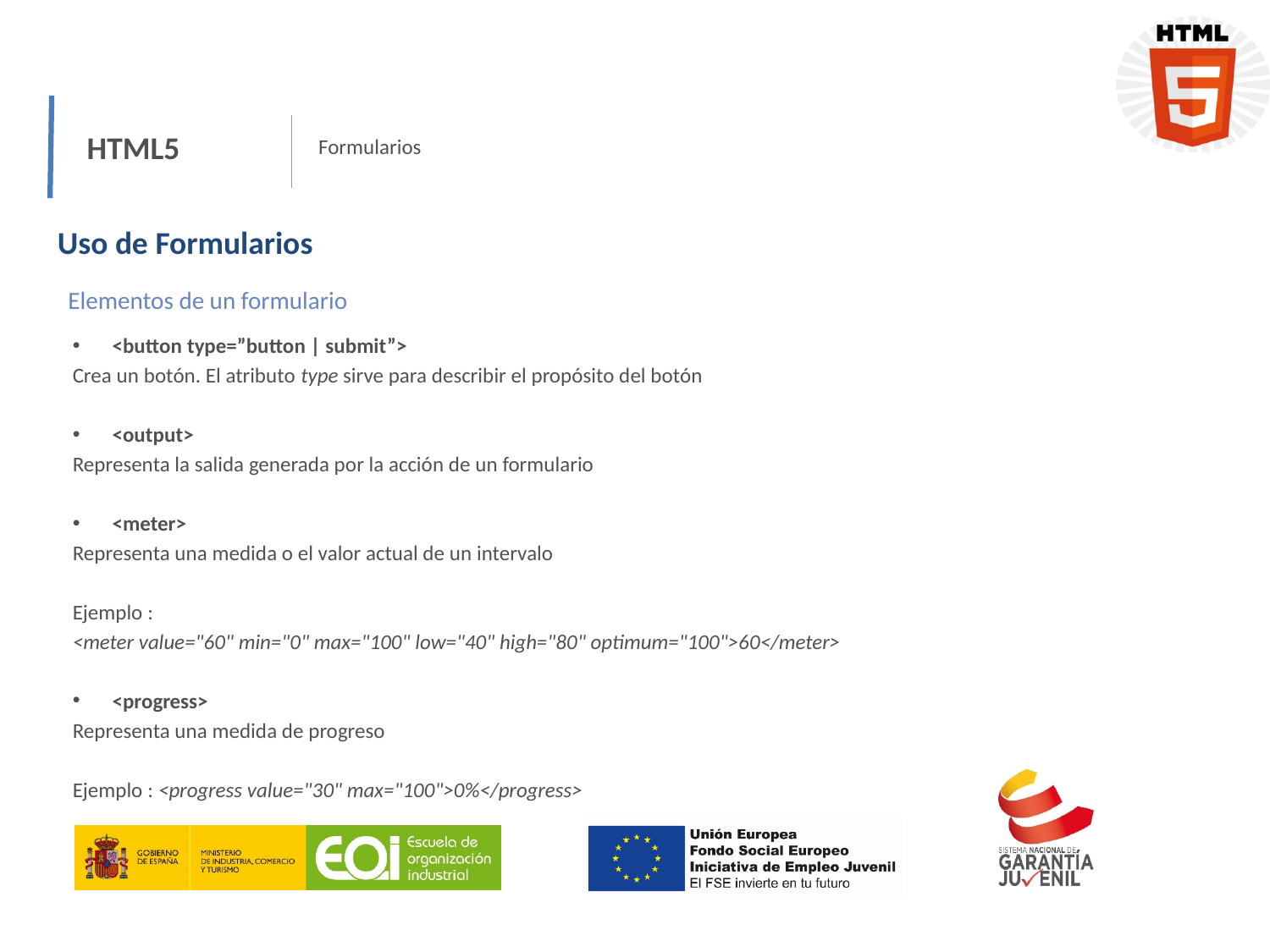

HTML5
Formularios
Uso de Formularios
Elementos de un formulario
<button type=”button | submit”>
Crea un botón. El atributo type sirve para describir el propósito del botón

<output>
Representa la salida generada por la acción de un formulario

<meter>
Representa una medida o el valor actual de un intervalo

Ejemplo :
<meter value="60" min="0" max="100" low="40" high="80" optimum="100">60</meter>

<progress>
Representa una medida de progreso

Ejemplo : <progress value="30" max="100">0%</progress>